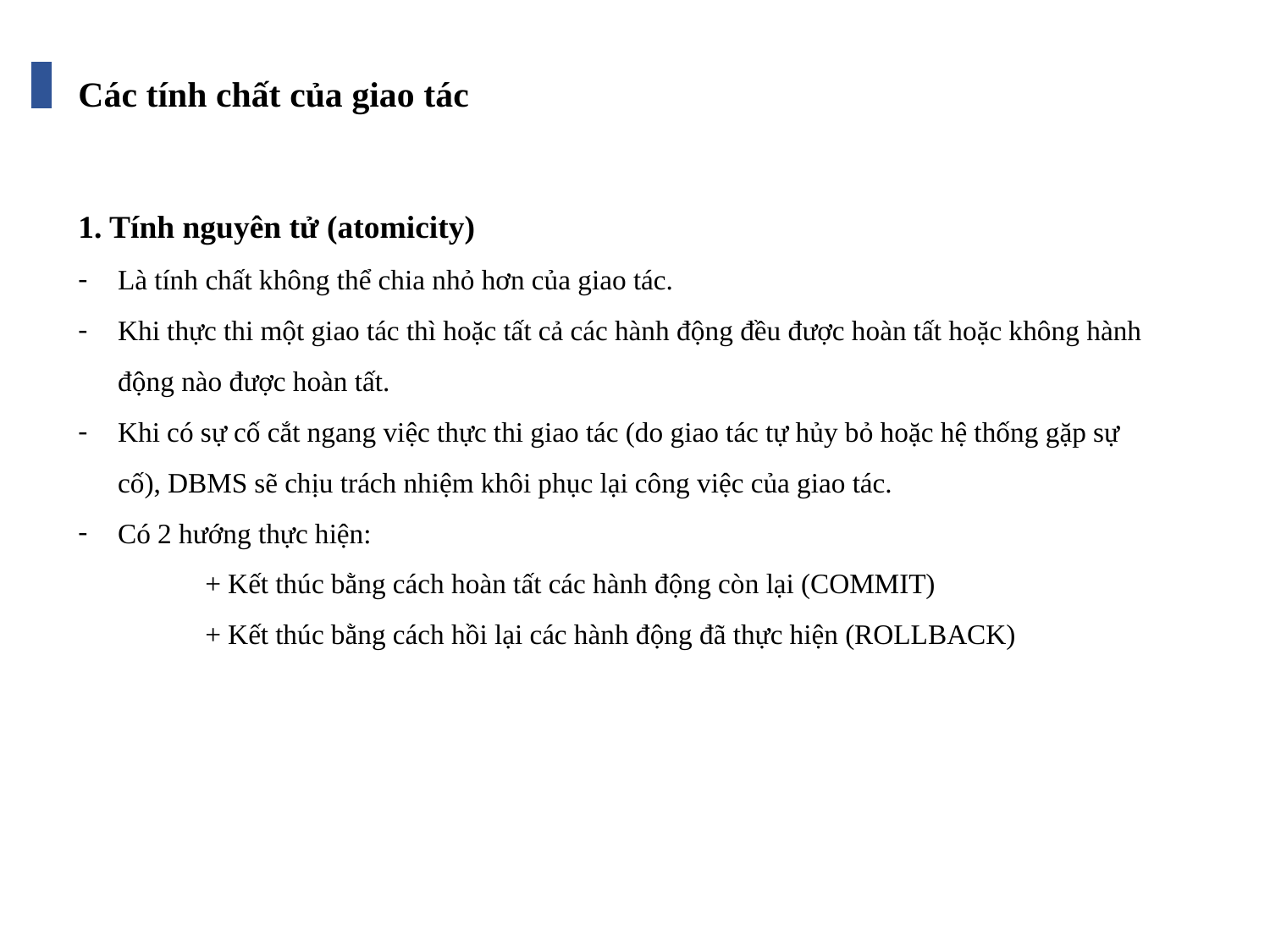

Các tính chất của giao tác
1. Tính nguyên tử (atomicity)
Là tính chất không thể chia nhỏ hơn của giao tác.
Khi thực thi một giao tác thì hoặc tất cả các hành động đều được hoàn tất hoặc không hành động nào được hoàn tất.
Khi có sự cố cắt ngang việc thực thi giao tác (do giao tác tự hủy bỏ hoặc hệ thống gặp sự cố), DBMS sẽ chịu trách nhiệm khôi phục lại công việc của giao tác.
Có 2 hướng thực hiện:
	+ Kết thúc bằng cách hoàn tất các hành động còn lại (COMMIT)
	+ Kết thúc bằng cách hồi lại các hành động đã thực hiện (ROLLBACK)